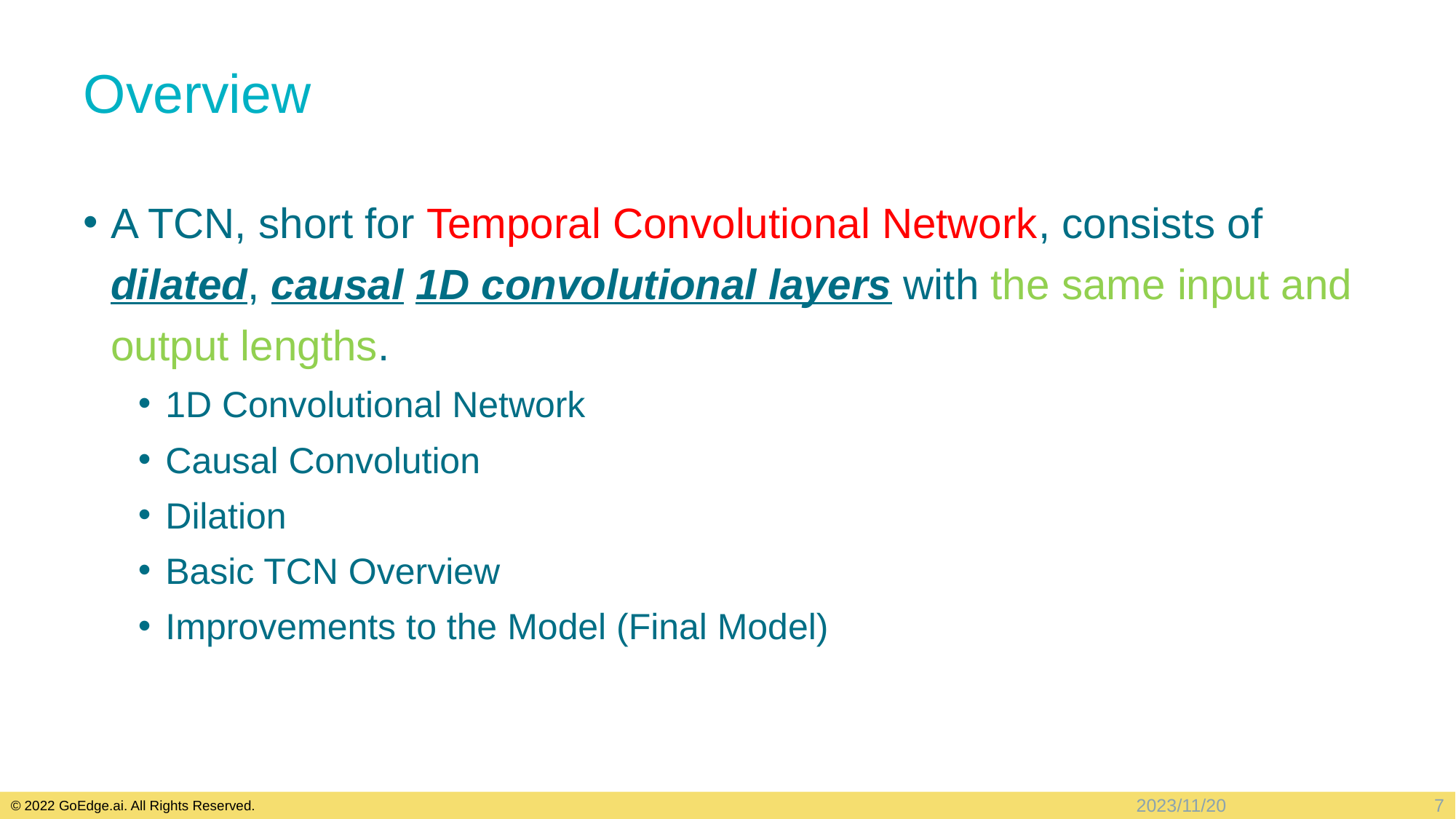

# Overview
A TCN, short for Temporal Convolutional Network, consists of dilated, causal 1D convolutional layers with the same input and output lengths.
1D Convolutional Network
Causal Convolution
Dilation
Basic TCN Overview
Improvements to the Model (Final Model)
7
2023/11/20